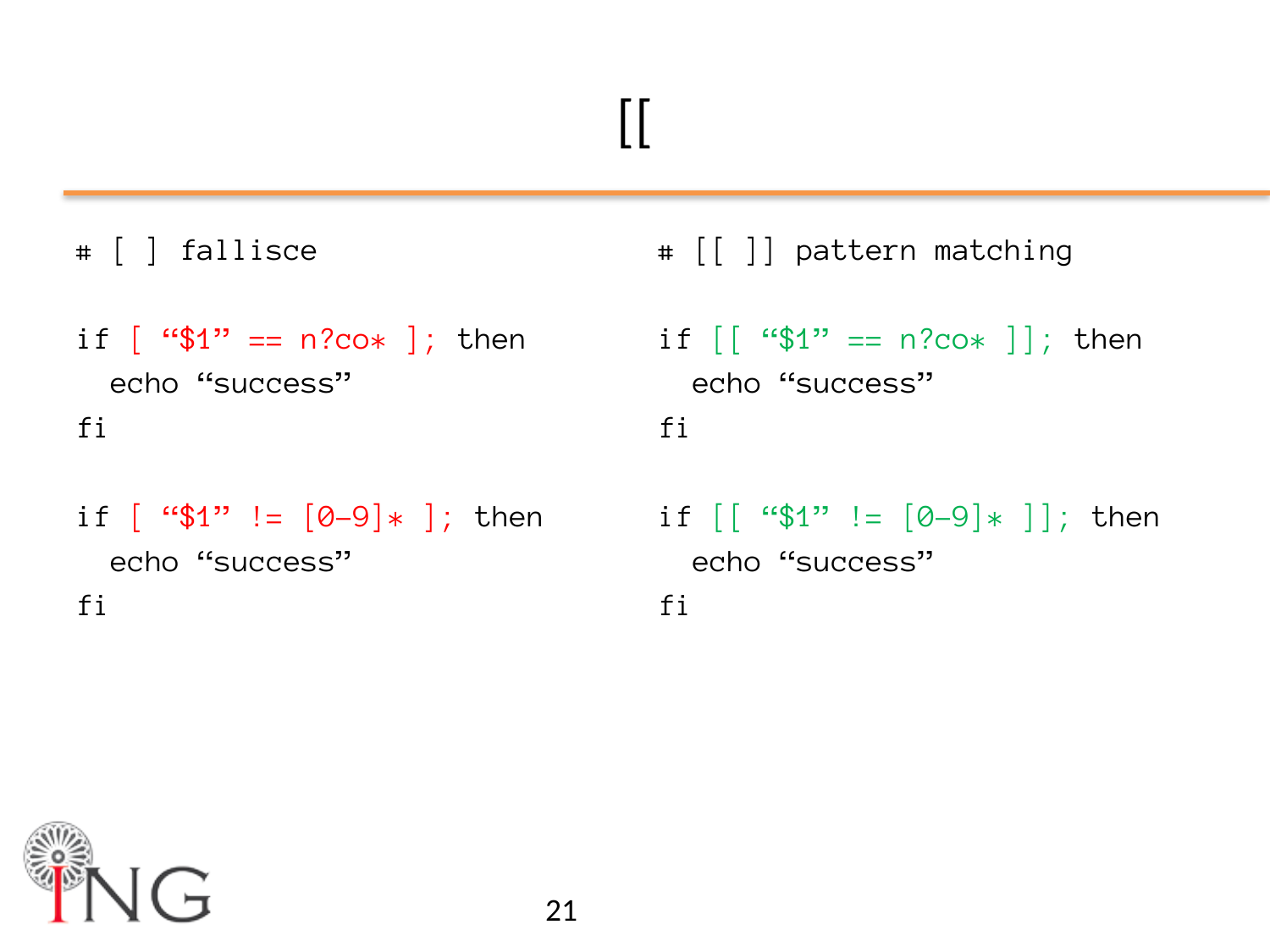

# [[
# [ ] fallisce

if [ “$1” == n?co* ]; then
  echo “success”
fi

if [ “$1” != [0-9]* ]; then
  echo “success”
fi

# [[ ]] pattern matching

if [[ “$1” == n?co* ]]; then
  echo “success”
fi

if [[ “$1” != [0-9]* ]]; then
  echo “success”
fi
21